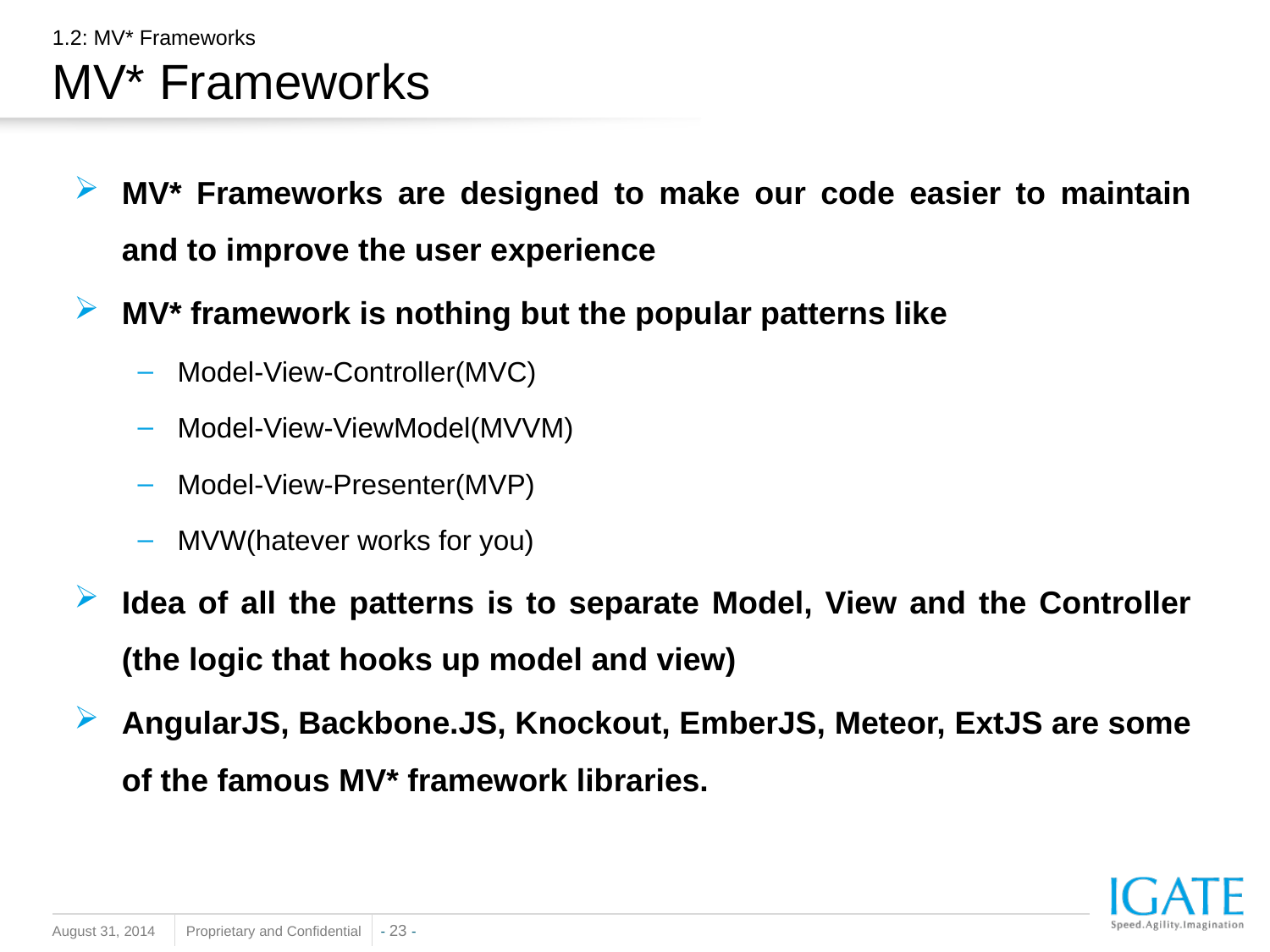

# 1.2: MV* Frameworks MV* Frameworks
MV* Frameworks are designed to make our code easier to maintain and to improve the user experience
MV* framework is nothing but the popular patterns like
Model-View-Controller(MVC)
Model-View-ViewModel(MVVM)
Model-View-Presenter(MVP)
MVW(hatever works for you)
Idea of all the patterns is to separate Model, View and the Controller (the logic that hooks up model and view)
AngularJS, Backbone.JS, Knockout, EmberJS, Meteor, ExtJS are some of the famous MV* framework libraries.